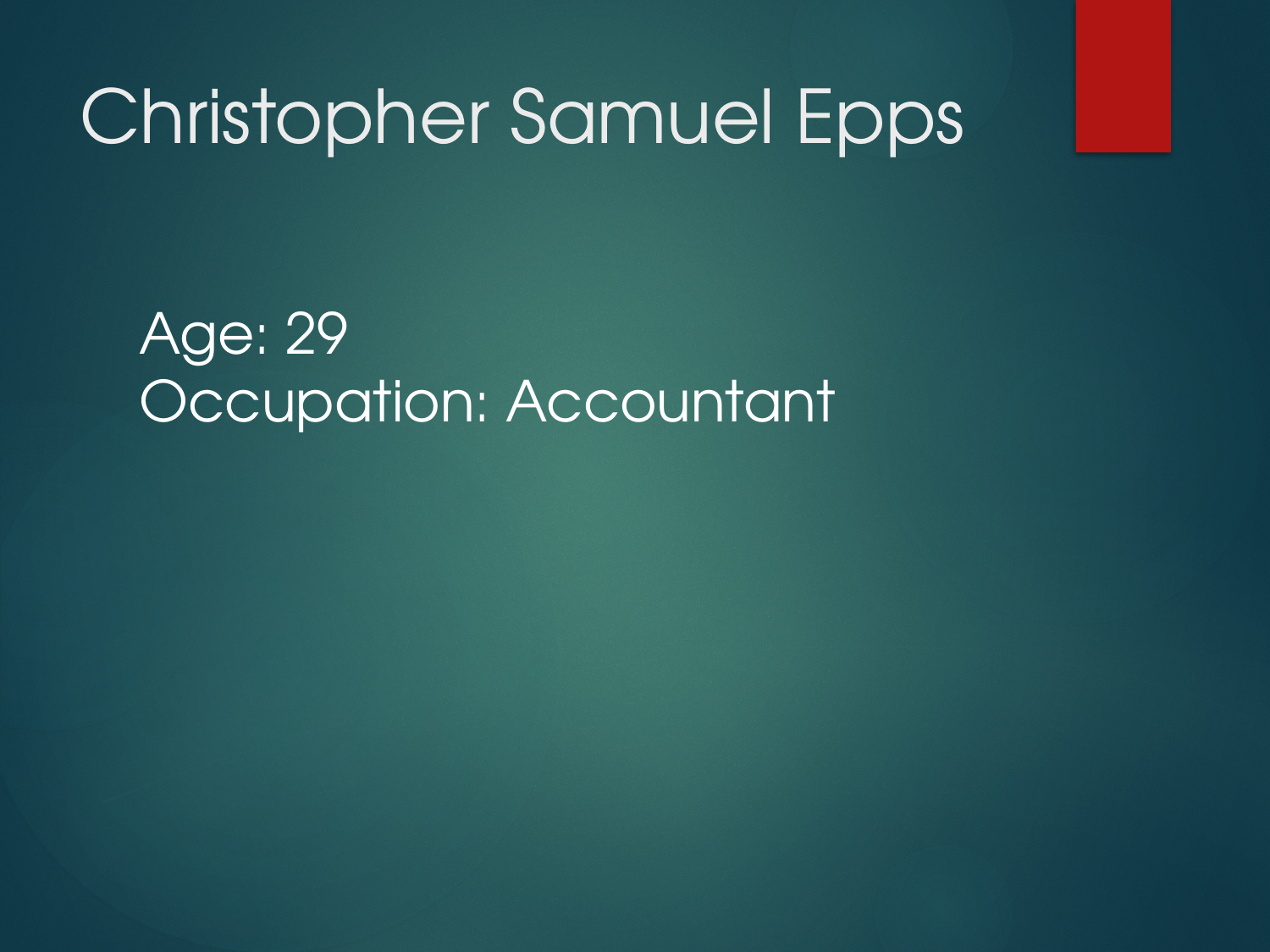

# Christopher Samuel Epps

Age: 29
Occupation: Accountant